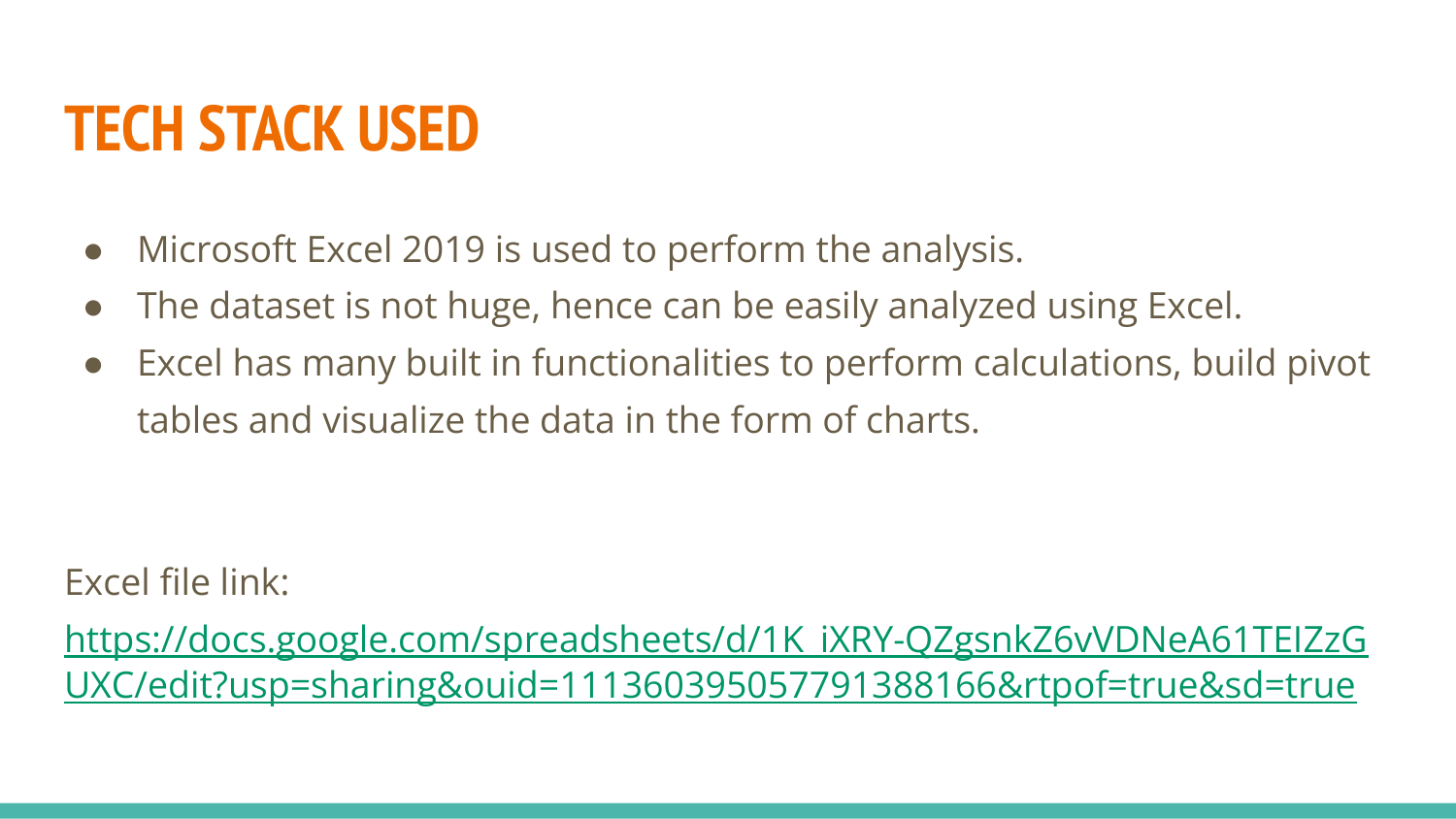

# TECH STACK USED
Microsoft Excel 2019 is used to perform the analysis.
The dataset is not huge, hence can be easily analyzed using Excel.
Excel has many built in functionalities to perform calculations, build pivot tables and visualize the data in the form of charts.

Excel file link: https://docs.google.com/spreadsheets/d/1K_iXRY-QZgsnkZ6vVDNeA61TEIZzGUXC/edit?usp=sharing&ouid=111360395057791388166&rtpof=true&sd=true